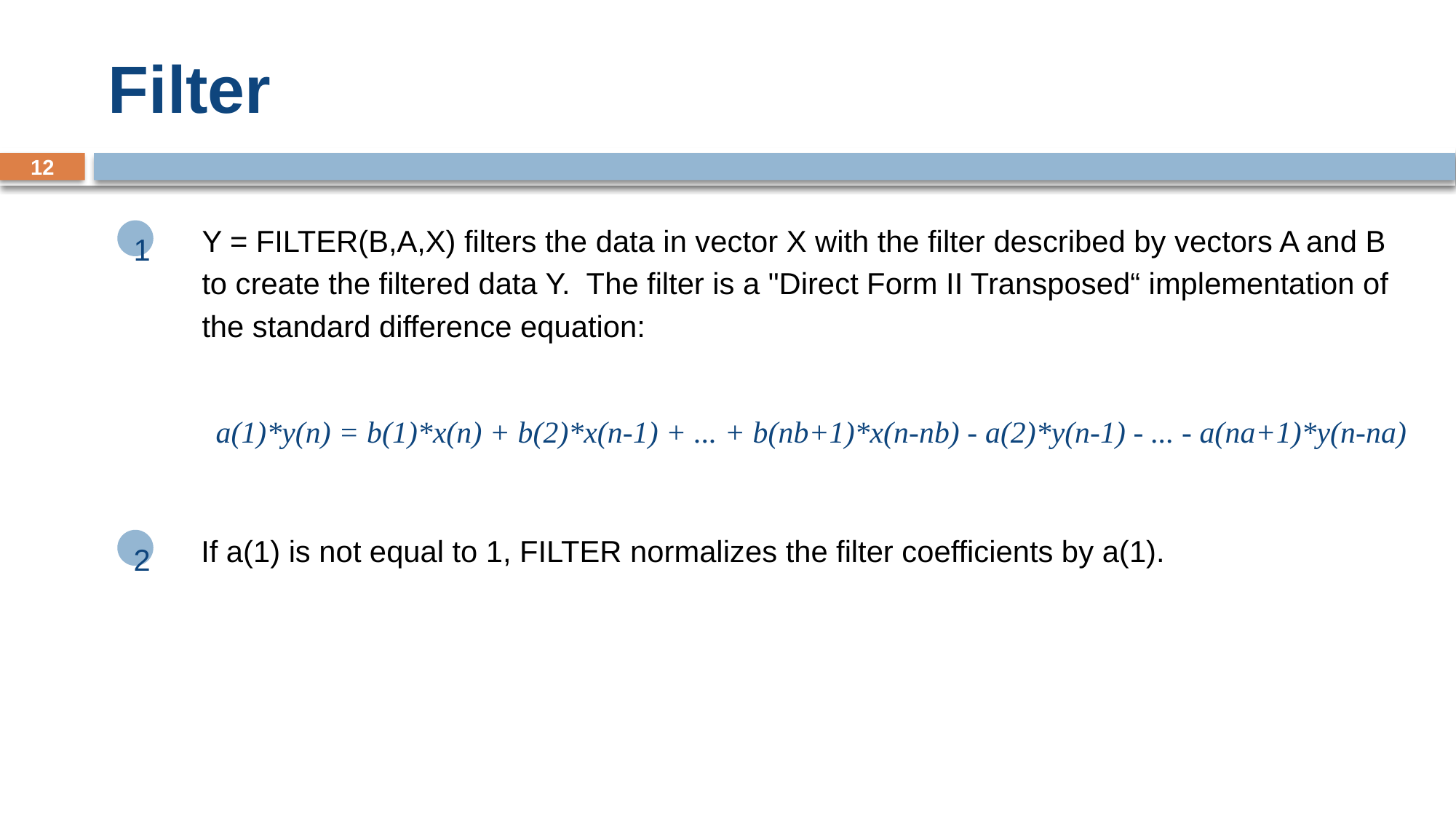

# Filter
12
Y = FILTER(B,A,X) filters the data in vector X with the filter described by vectors A and B
to create the filtered data Y.  The filter is a "Direct Form II Transposed“ implementation of
the standard difference equation:
1
 a(1)*y(n) = b(1)*x(n) + b(2)*x(n-1) + ... + b(nb+1)*x(n-nb) - a(2)*y(n-1) - ... - a(na+1)*y(n-na)
2
If a(1) is not equal to 1, FILTER normalizes the filter coefficients by a(1).